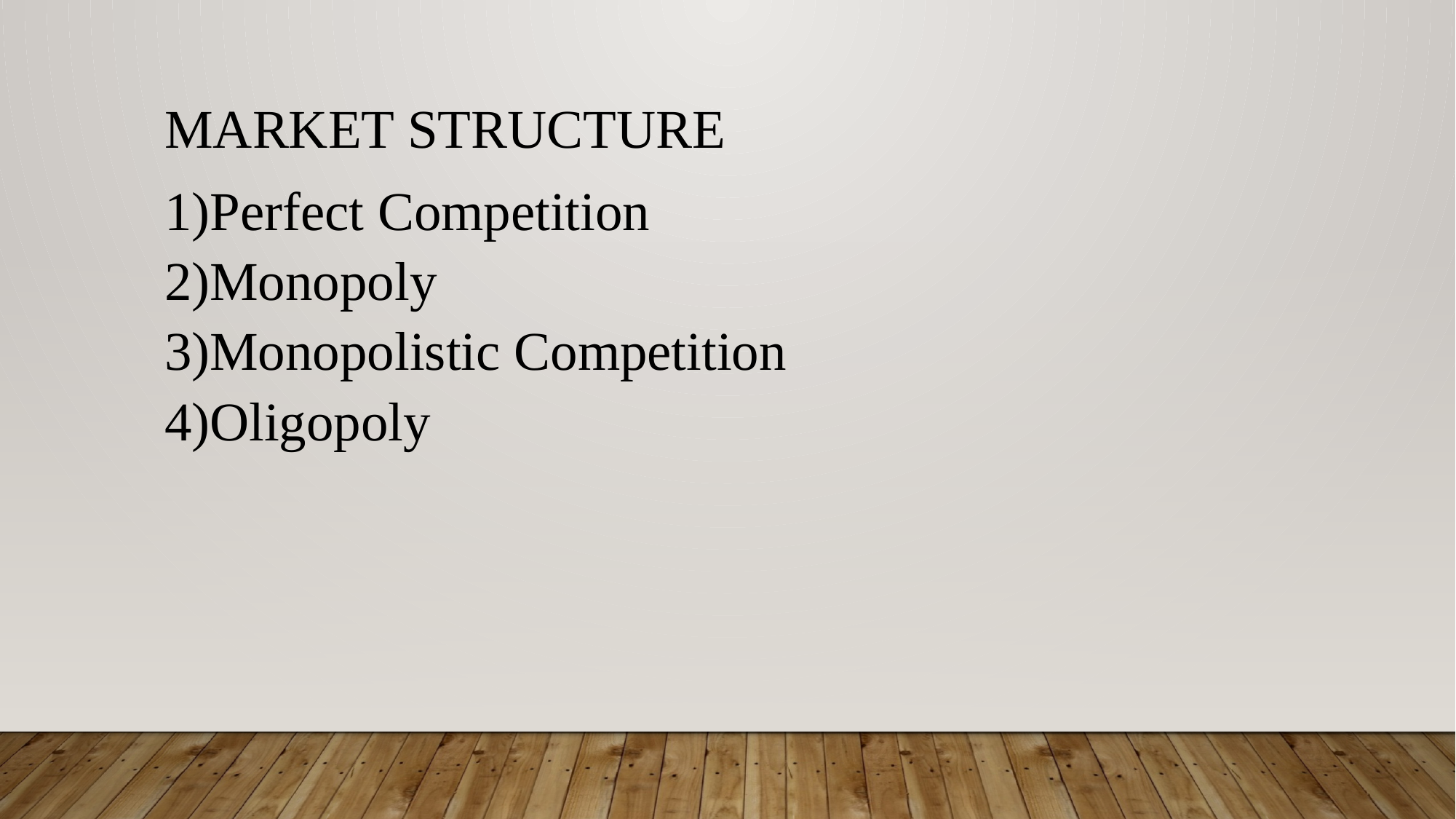

MARKET STRUCTURE
Perfect Competition
Monopoly
Monopolistic Competition
Oligopoly